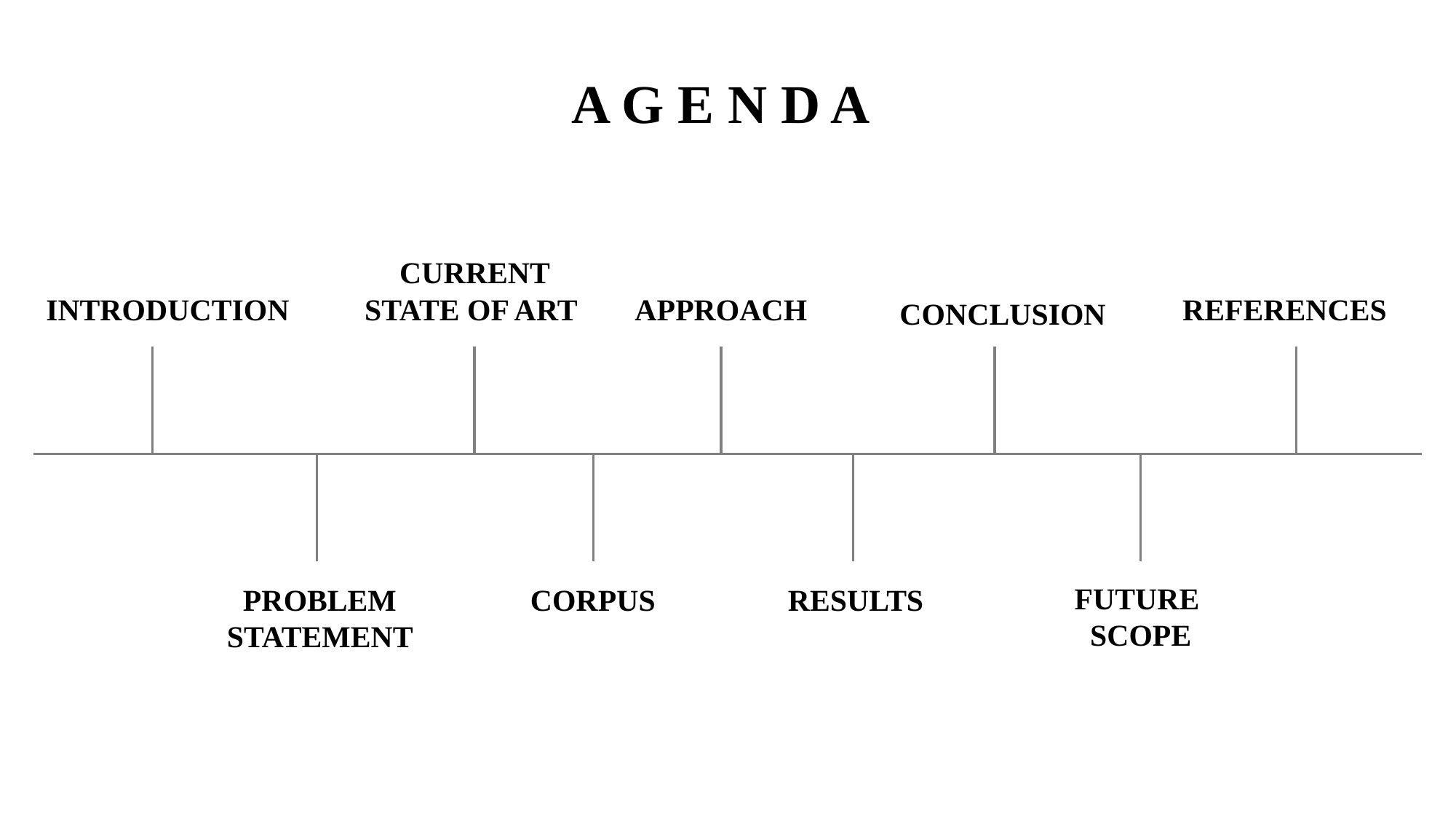

A G E N D A
CURRENT STATE OF ART
REFERENCES
INTRODUCTION
APPROACH
CONCLUSION
FUTURE
SCOPE
PROBLEM
STATEMENT
CORPUS
RESULTS